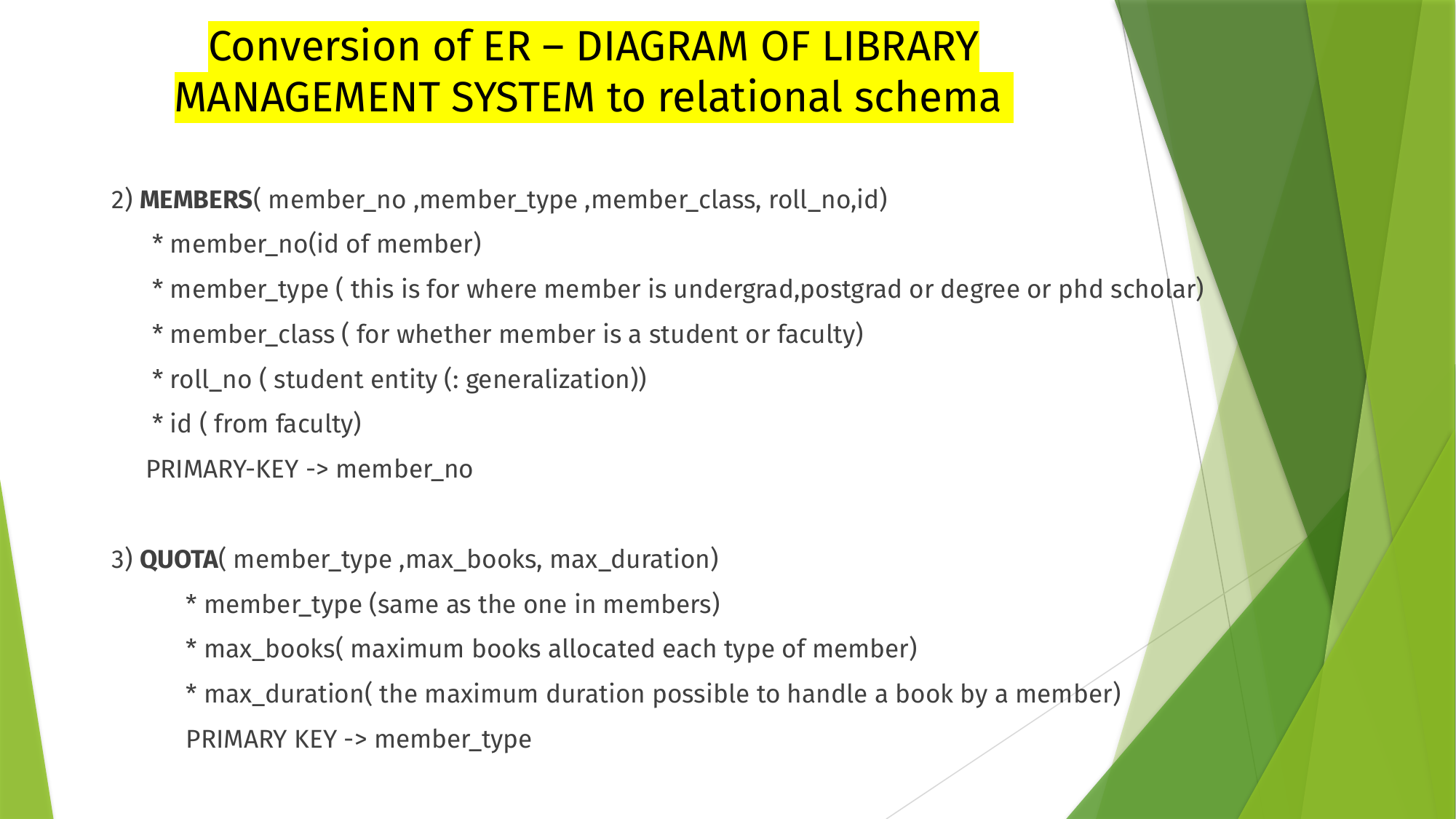

# Conversion of ER – DIAGRAM OF LIBRARY MANAGEMENT SYSTEM to relational schema
   2) MEMBERS( member_no ,member_type ,member_class, roll_no,id)
         * member_no(id of member)
         * member_type ( this is for where member is undergrad,postgrad or degree or phd scholar)
         * member_class ( for whether member is a student or faculty)
         * roll_no ( student entity (: generalization))
         * id ( from faculty)
        PRIMARY-KEY -> member_no

   3) QUOTA( member_type ,max_books, max_duration)
              * member_type (same as the one in members)
              * max_books( maximum books allocated each type of member)
              * max_duration( the maximum duration possible to handle a book by a member)
              PRIMARY KEY -> member_type